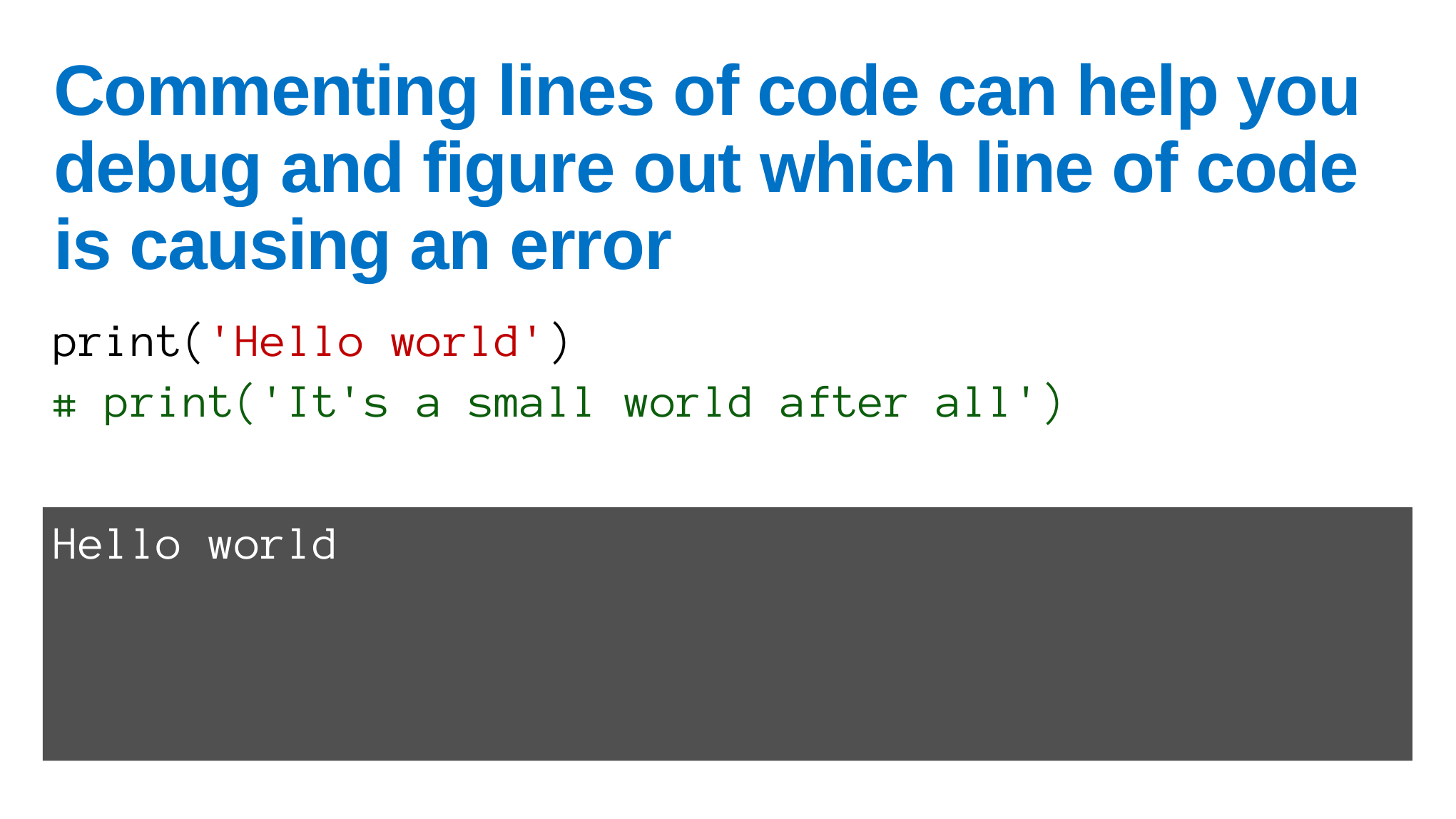

# Commenting lines of code can help you debug and figure out which line of code is causing an error
print('Hello world')
# print('It's a small world after all')

Hello world